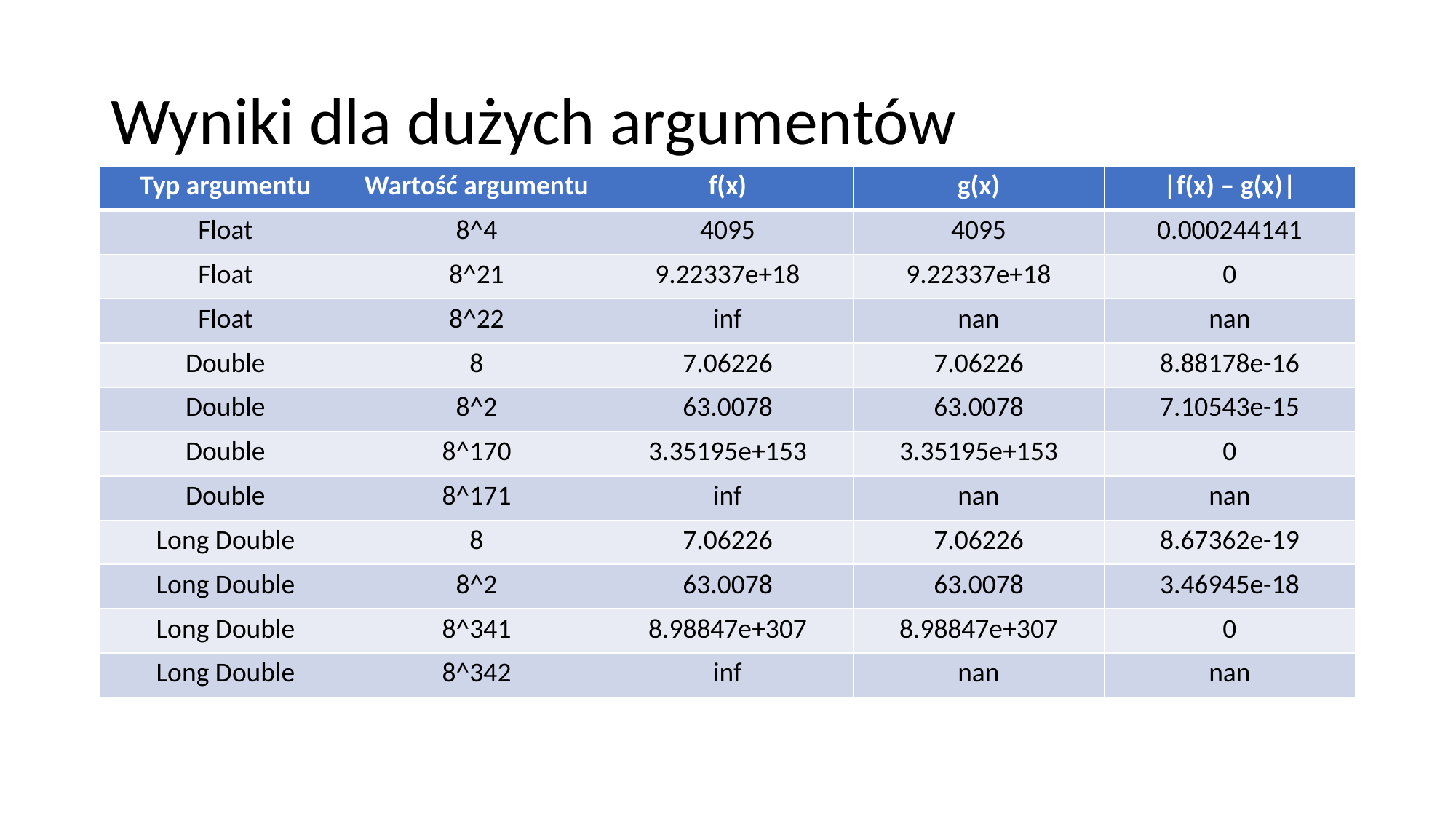

# Wyniki dla dużych argumentów
| Typ argumentu | Wartość argumentu | f(x) | g(x) | |f(x) – g(x)| |
| --- | --- | --- | --- | --- |
| Float | 8^4 | 4095 | 4095 | 0.000244141 |
| Float | 8^21 | 9.22337e+18 | 9.22337e+18 | 0 |
| Float | 8^22 | inf | nan | nan |
| Double | 8 | 7.06226 | 7.06226 | 8.88178e-16 |
| Double | 8^2 | 63.0078 | 63.0078 | 7.10543e-15 |
| Double | 8^170 | 3.35195e+153 | 3.35195e+153 | 0 |
| Double | 8^171 | inf | nan | nan |
| Long Double | 8 | 7.06226 | 7.06226 | 8.67362e-19 |
| Long Double | 8^2 | 63.0078 | 63.0078 | 3.46945e-18 |
| Long Double | 8^341 | 8.98847e+307 | 8.98847e+307 | 0 |
| Long Double | 8^342 | inf | nan | nan |